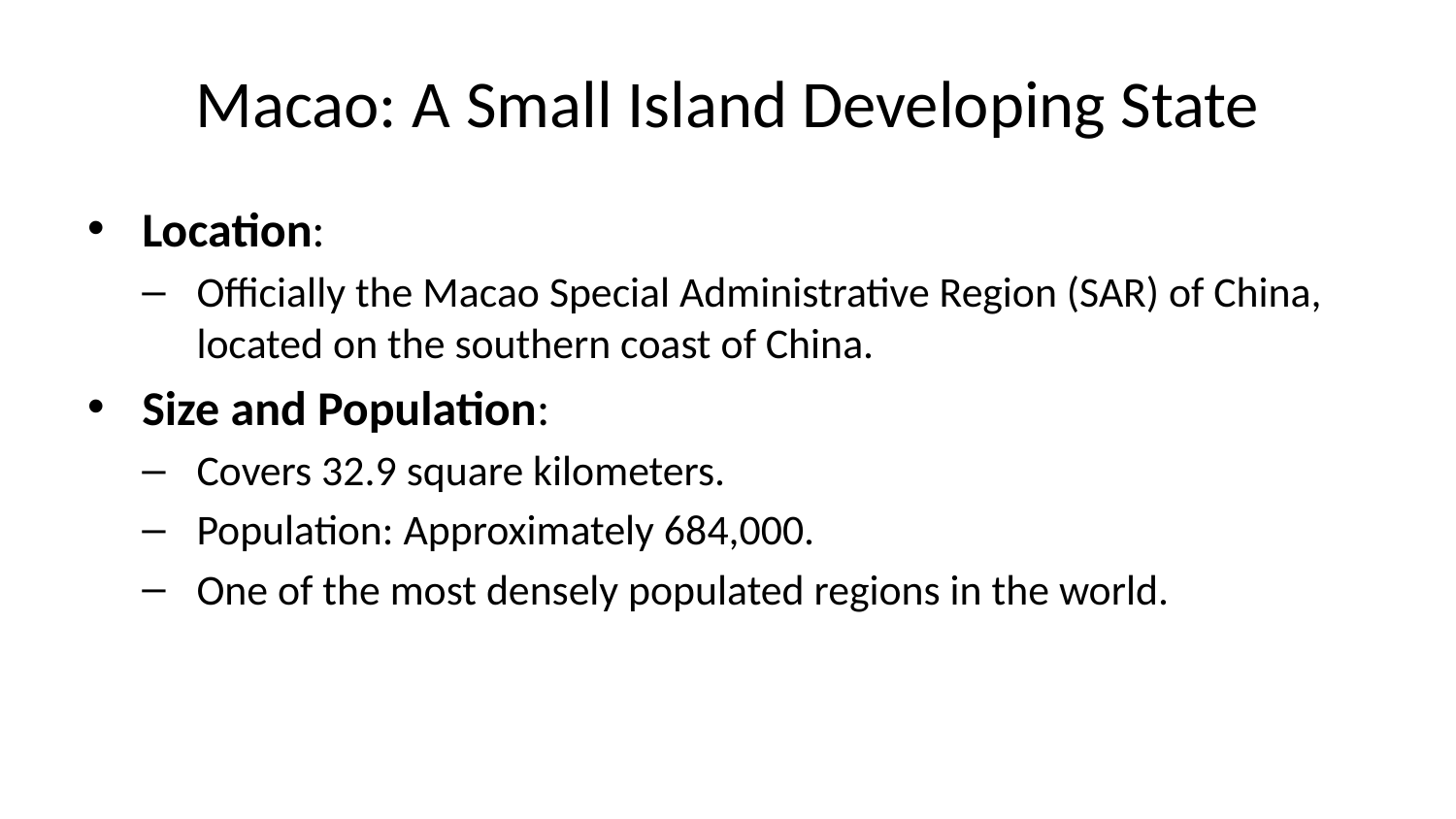

# Macao: A Small Island Developing State
Location:
Officially the Macao Special Administrative Region (SAR) of China, located on the southern coast of China.
Size and Population:
Covers 32.9 square kilometers.
Population: Approximately 684,000.
One of the most densely populated regions in the world.